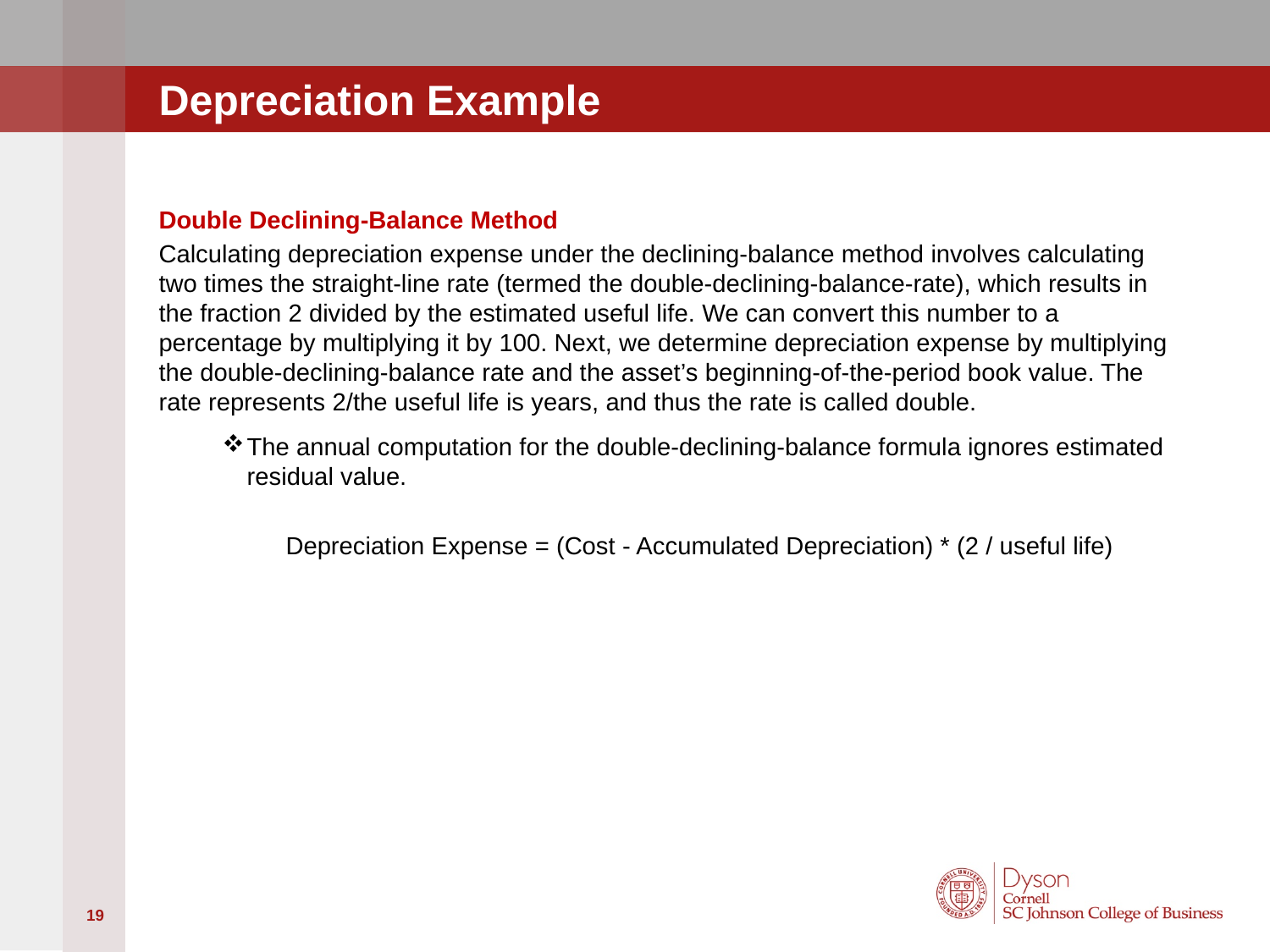

# Depreciation Example

Double Declining-Balance Method
Calculating depreciation expense under the declining-balance method involves calculating two times the straight-line rate (termed the double-declining-balance-rate), which results in the fraction 2 divided by the estimated useful life. We can convert this number to a percentage by multiplying it by 100. Next, we determine depreciation expense by multiplying the double-declining-balance rate and the asset’s beginning-of-the-period book value. The rate represents 2/the useful life is years, and thus the rate is called double.
The annual computation for the double-declining-balance formula ignores estimated residual value.

	Depreciation Expense = (Cost - Accumulated Depreciation) * (2 / useful life)

19